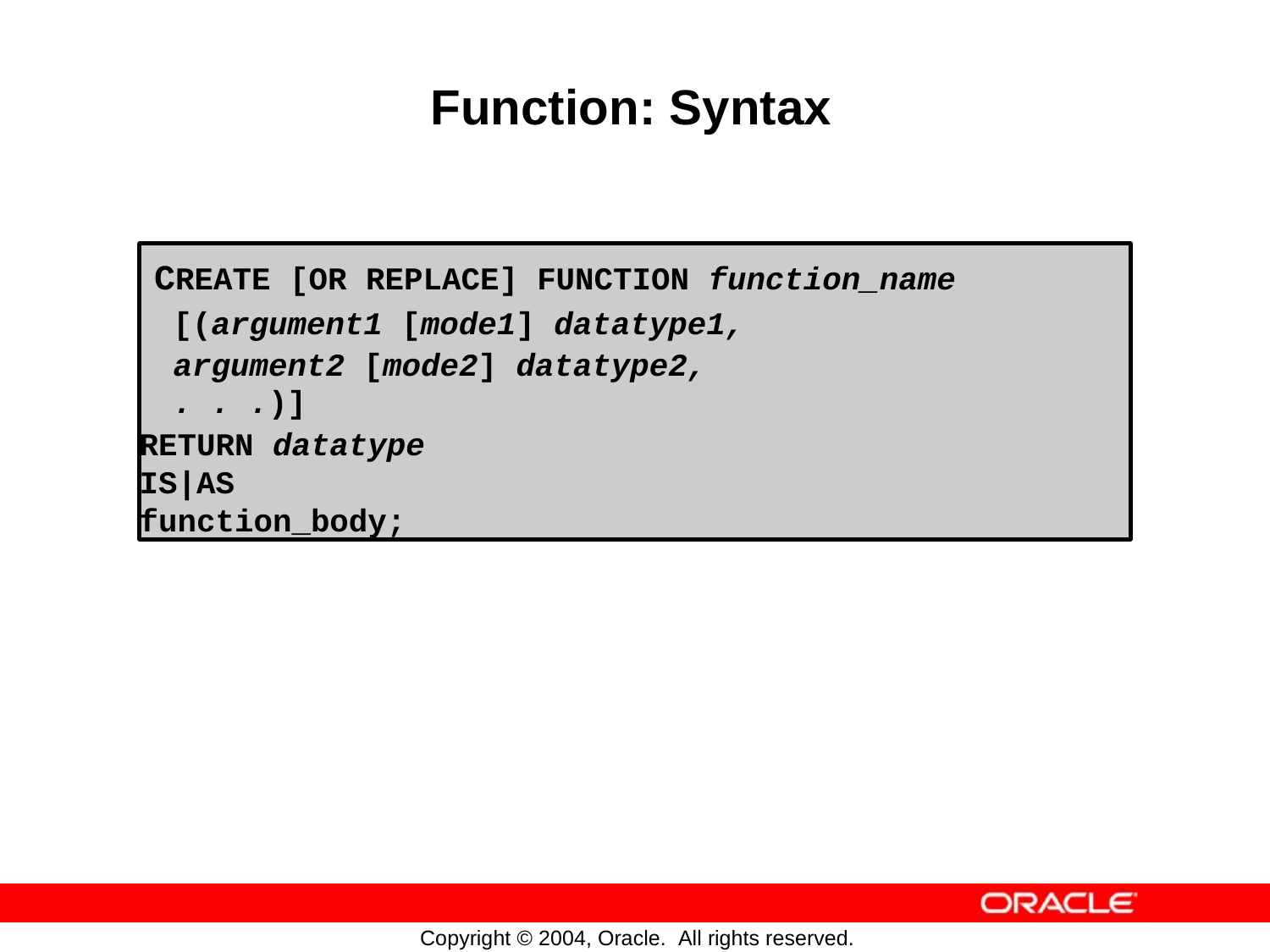

Function: Syntax

CREATE [OR REPLACE] FUNCTION function_name
[(argument1 [mode1] datatype1,
argument2 [mode2] datatype2,
. . .)]
RETURN datatype
IS|AS
function_body;

Copyright © 2004, Oracle.  All rights reserved.